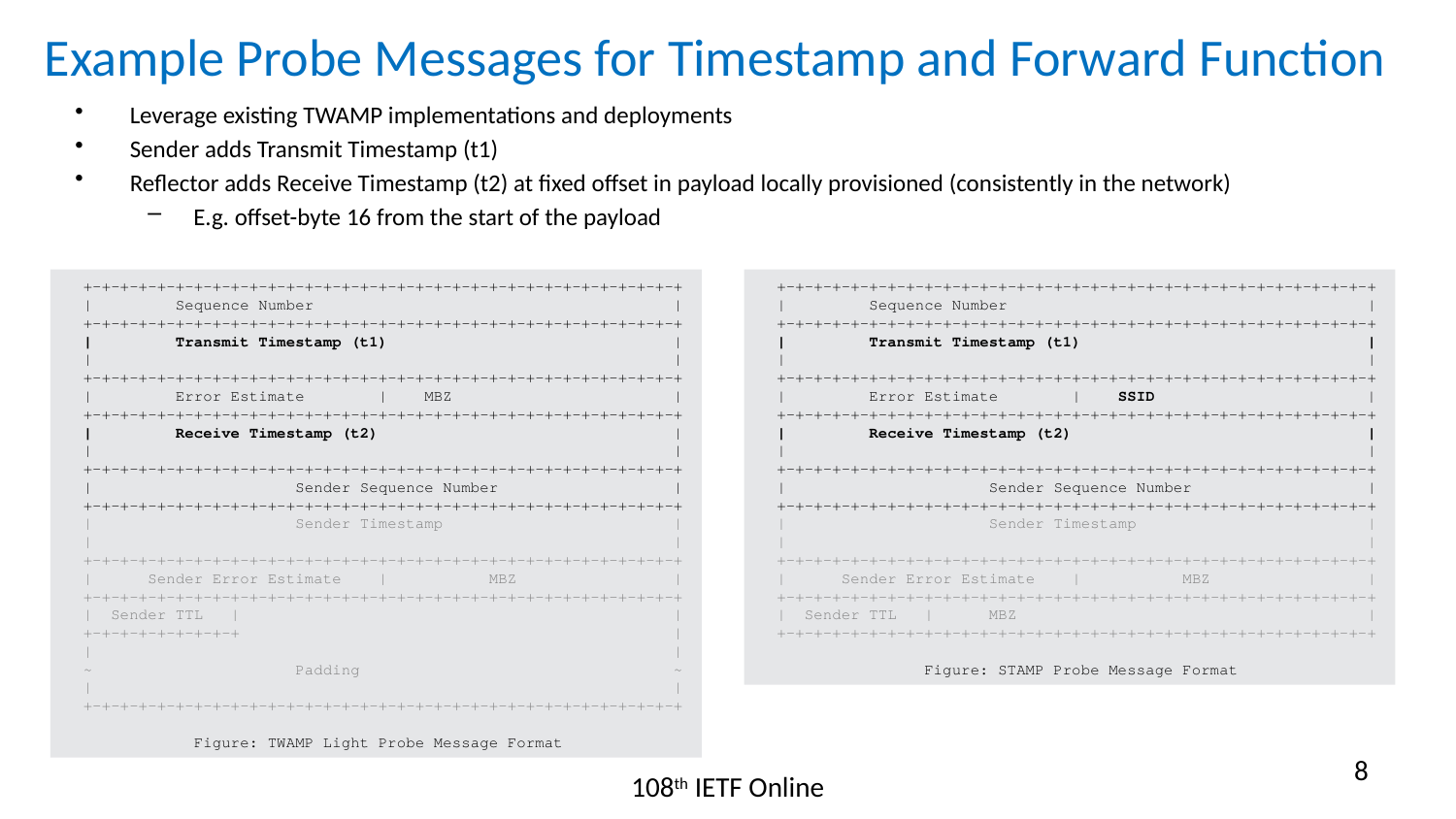

# Example Probe Messages for Timestamp and Forward Function
Leverage existing TWAMP implementations and deployments
Sender adds Transmit Timestamp (t1)
Reflector adds Receive Timestamp (t2) at fixed offset in payload locally provisioned (consistently in the network)
E.g. offset-byte 16 from the start of the payload
  +-+-+-+-+-+-+-+-+-+-+-+-+-+-+-+-+-+-+-+-+-+-+-+-+-+-+-+-+-+-+-+-+
  |         Sequence Number                                       |
  +-+-+-+-+-+-+-+-+-+-+-+-+-+-+-+-+-+-+-+-+-+-+-+-+-+-+-+-+-+-+-+-+
  |         Transmit Timestamp (t1)                               |
  |                                                               |
  +-+-+-+-+-+-+-+-+-+-+-+-+-+-+-+-+-+-+-+-+-+-+-+-+-+-+-+-+-+-+-+-+
  |         Error Estimate        |    MBZ                        |
  +-+-+-+-+-+-+-+-+-+-+-+-+-+-+-+-+-+-+-+-+-+-+-+-+-+-+-+-+-+-+-+-+
  |         Receive Timestamp (t2)                                |
  |                                                               |
  +-+-+-+-+-+-+-+-+-+-+-+-+-+-+-+-+-+-+-+-+-+-+-+-+-+-+-+-+-+-+-+-+
  |                      Sender Sequence Number                   |
  +-+-+-+-+-+-+-+-+-+-+-+-+-+-+-+-+-+-+-+-+-+-+-+-+-+-+-+-+-+-+-+-+
  |                      Sender Timestamp                         |
  |                                                               |
  +-+-+-+-+-+-+-+-+-+-+-+-+-+-+-+-+-+-+-+-+-+-+-+-+-+-+-+-+-+-+-+-+
  |      Sender Error Estimate    |           MBZ                 |
  +-+-+-+-+-+-+-+-+-+-+-+-+-+-+-+-+-+-+-+-+-+-+-+-+-+-+-+-+-+-+-+-+
  |  Sender TTL   |                                               |
  +-+-+-+-+-+-+-+-+                                               |
  |                                                               |
  ~                      Padding                                  ~
  |                                                               |
  +-+-+-+-+-+-+-+-+-+-+-+-+-+-+-+-+-+-+-+-+-+-+-+-+-+-+-+-+-+-+-+-+

              Figure: TWAMP Light Probe Message Format
  +-+-+-+-+-+-+-+-+-+-+-+-+-+-+-+-+-+-+-+-+-+-+-+-+-+-+-+-+-+-+-+-+
  |         Sequence Number                                       |
  +-+-+-+-+-+-+-+-+-+-+-+-+-+-+-+-+-+-+-+-+-+-+-+-+-+-+-+-+-+-+-+-+
  |         Transmit Timestamp (t1)                               |
  |                                                               |
  +-+-+-+-+-+-+-+-+-+-+-+-+-+-+-+-+-+-+-+-+-+-+-+-+-+-+-+-+-+-+-+-+
  |         Error Estimate        |    SSID                       |
  +-+-+-+-+-+-+-+-+-+-+-+-+-+-+-+-+-+-+-+-+-+-+-+-+-+-+-+-+-+-+-+-+
  |         Receive Timestamp (t2)                                |
  |                                                               |
  +-+-+-+-+-+-+-+-+-+-+-+-+-+-+-+-+-+-+-+-+-+-+-+-+-+-+-+-+-+-+-+-+
  |                      Sender Sequence Number                   |
  +-+-+-+-+-+-+-+-+-+-+-+-+-+-+-+-+-+-+-+-+-+-+-+-+-+-+-+-+-+-+-+-+
  |                      Sender Timestamp                         |
  |                                                               |
  +-+-+-+-+-+-+-+-+-+-+-+-+-+-+-+-+-+-+-+-+-+-+-+-+-+-+-+-+-+-+-+-+
  |      Sender Error Estimate    |           MBZ                 |
  +-+-+-+-+-+-+-+-+-+-+-+-+-+-+-+-+-+-+-+-+-+-+-+-+-+-+-+-+-+-+-+-+
  |  Sender TTL   |      MBZ                                      |
  +-+-+-+-+-+-+-+-+-+-+-+-+-+-+-+-+-+-+-+-+-+-+-+-+-+-+-+-+-+-+-+-+

                  Figure: STAMP Probe Message Format
8
108th IETF Online